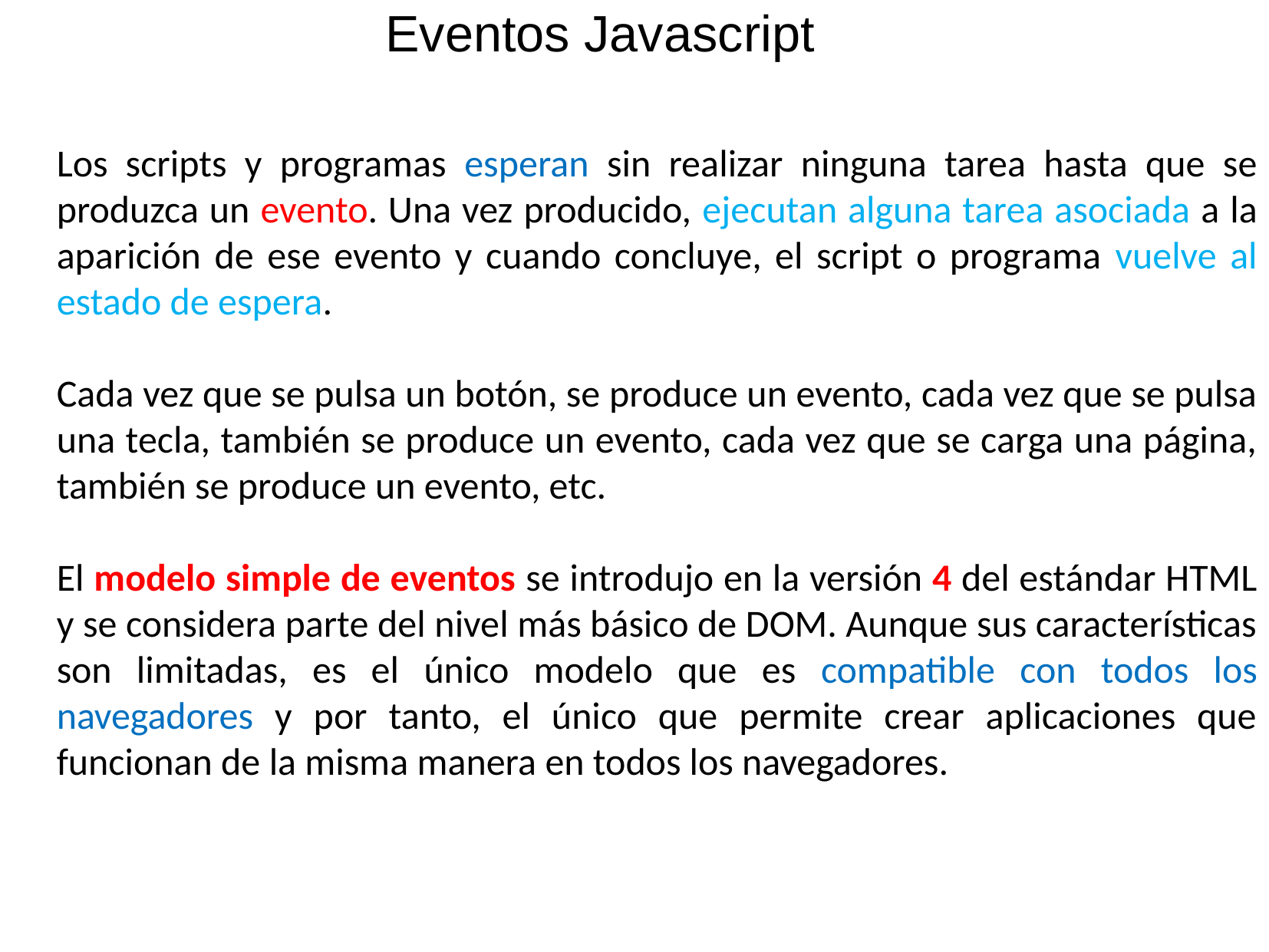

Eventos Javascript

Los scripts y programas esperan sin realizar ninguna tarea hasta que se produzca un evento. Una vez producido, ejecutan alguna tarea asociada a la aparición de ese evento y cuando concluye, el script o programa vuelve al estado de espera.

Cada vez que se pulsa un botón, se produce un evento, cada vez que se pulsa una tecla, también se produce un evento, cada vez que se carga una página, también se produce un evento, etc.

El modelo simple de eventos se introdujo en la versión 4 del estándar HTML y se considera parte del nivel más básico de DOM. Aunque sus características son limitadas, es el único modelo que es compatible con todos los navegadores y por tanto, el único que permite crear aplicaciones que funcionan de la misma manera en todos los navegadores.